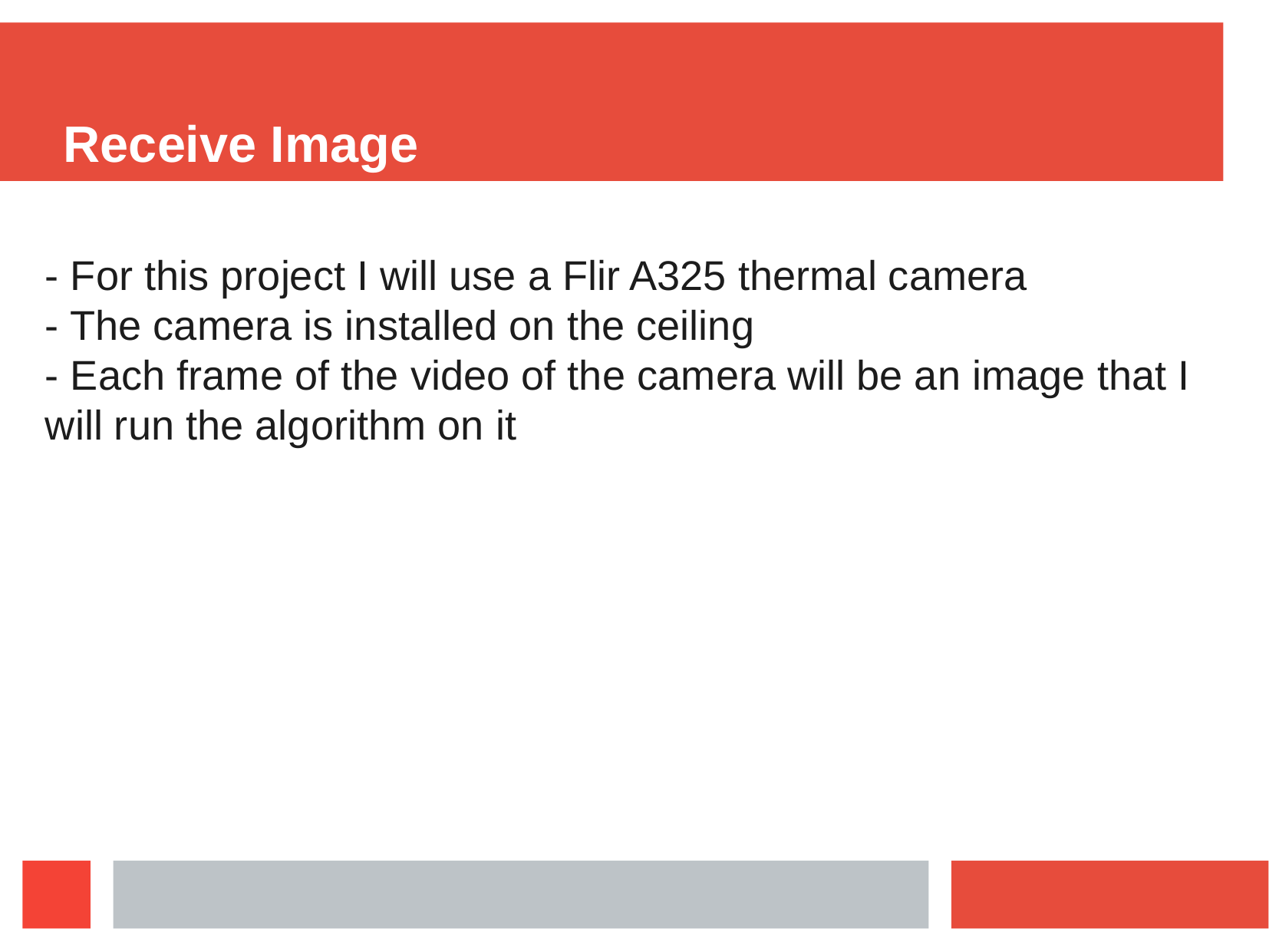

Receive Image
- For this project I will use a Flir A325 thermal camera
- The camera is installed on the ceiling
- Each frame of the video of the camera will be an image that I will run the algorithm on it